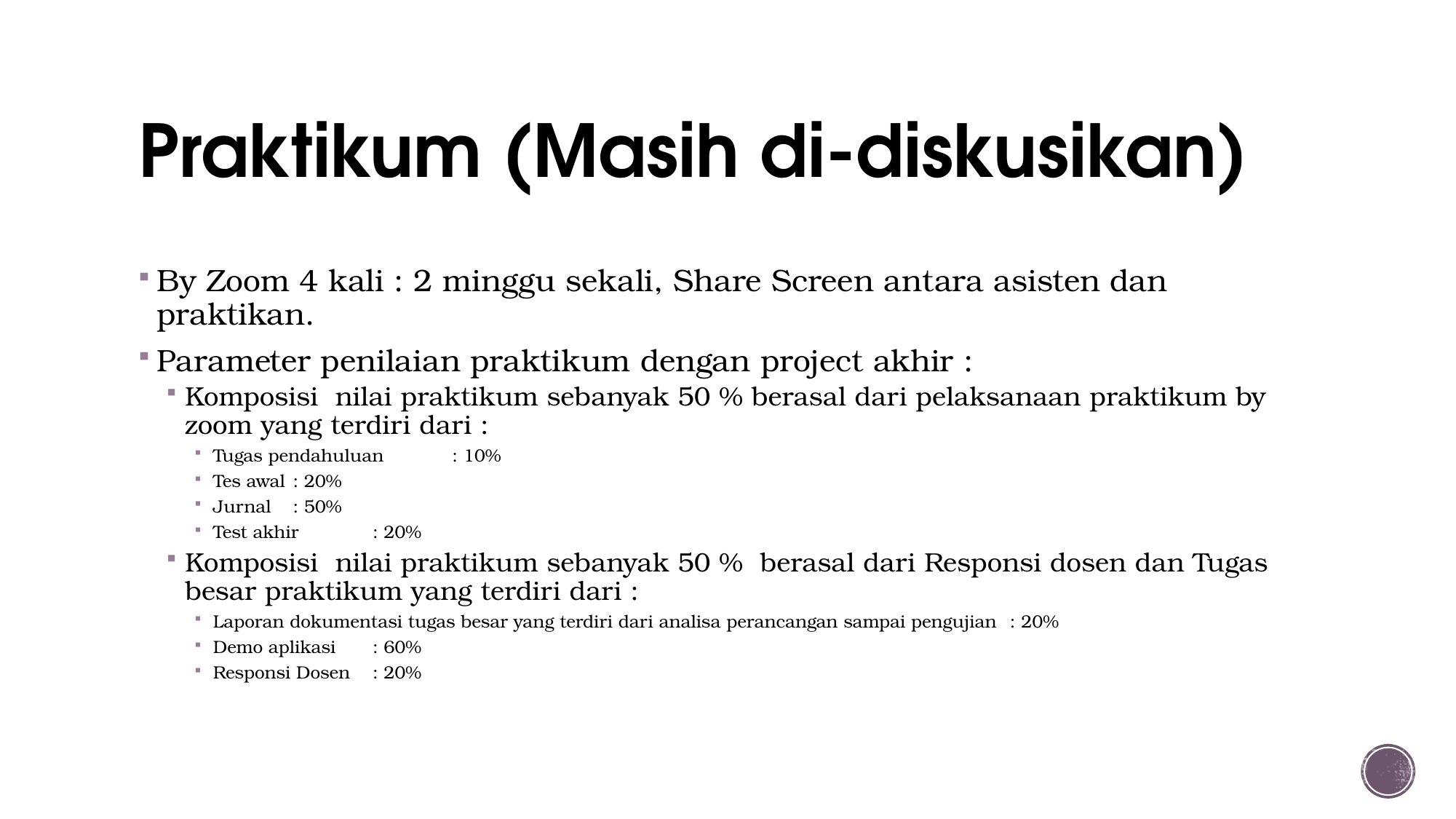

# Praktikum (Masih di-diskusikan)

By Zoom 4 kali : 2 minggu sekali, Share Screen antara asisten dan praktikan.
Parameter penilaian praktikum dengan project akhir :
Komposisi  nilai praktikum sebanyak 50 % berasal dari pelaksanaan praktikum by zoom yang terdiri dari :
Tugas pendahuluan	: 10%
Tes awal		: 20%
Jurnal		: 50%
Test akhir		: 20%
Komposisi  nilai praktikum sebanyak 50 %  berasal dari Responsi dosen dan Tugas besar praktikum yang terdiri dari :
Laporan dokumentasi tugas besar yang terdiri dari analisa perancangan sampai pengujian 	: 20%
Demo aplikasi								: 60%
Responsi Dosen								: 20%